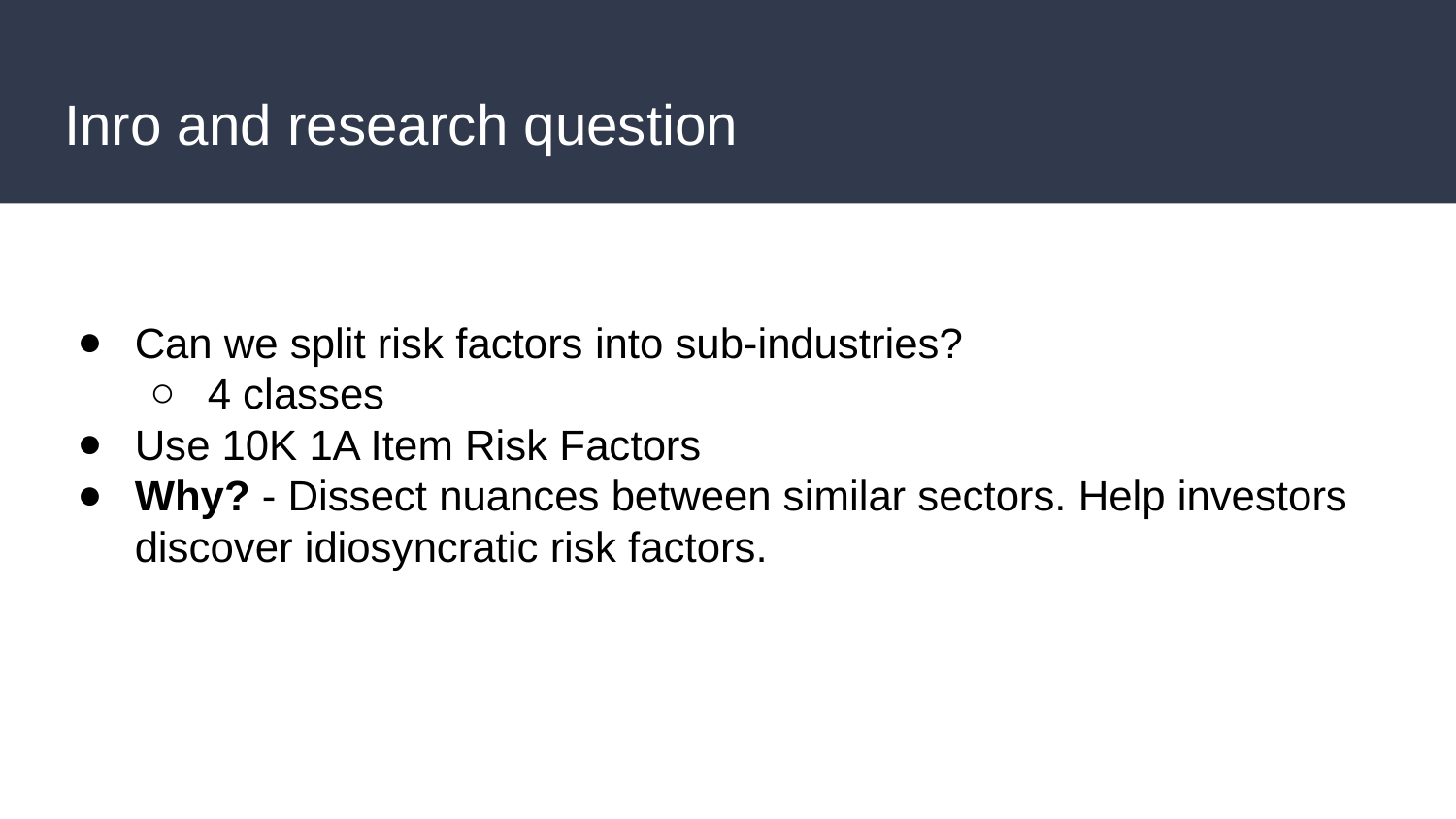

# Inro and research question
Can we split risk factors into sub-industries?
4 classes
Use 10K 1A Item Risk Factors
Why? - Dissect nuances between similar sectors. Help investors discover idiosyncratic risk factors.